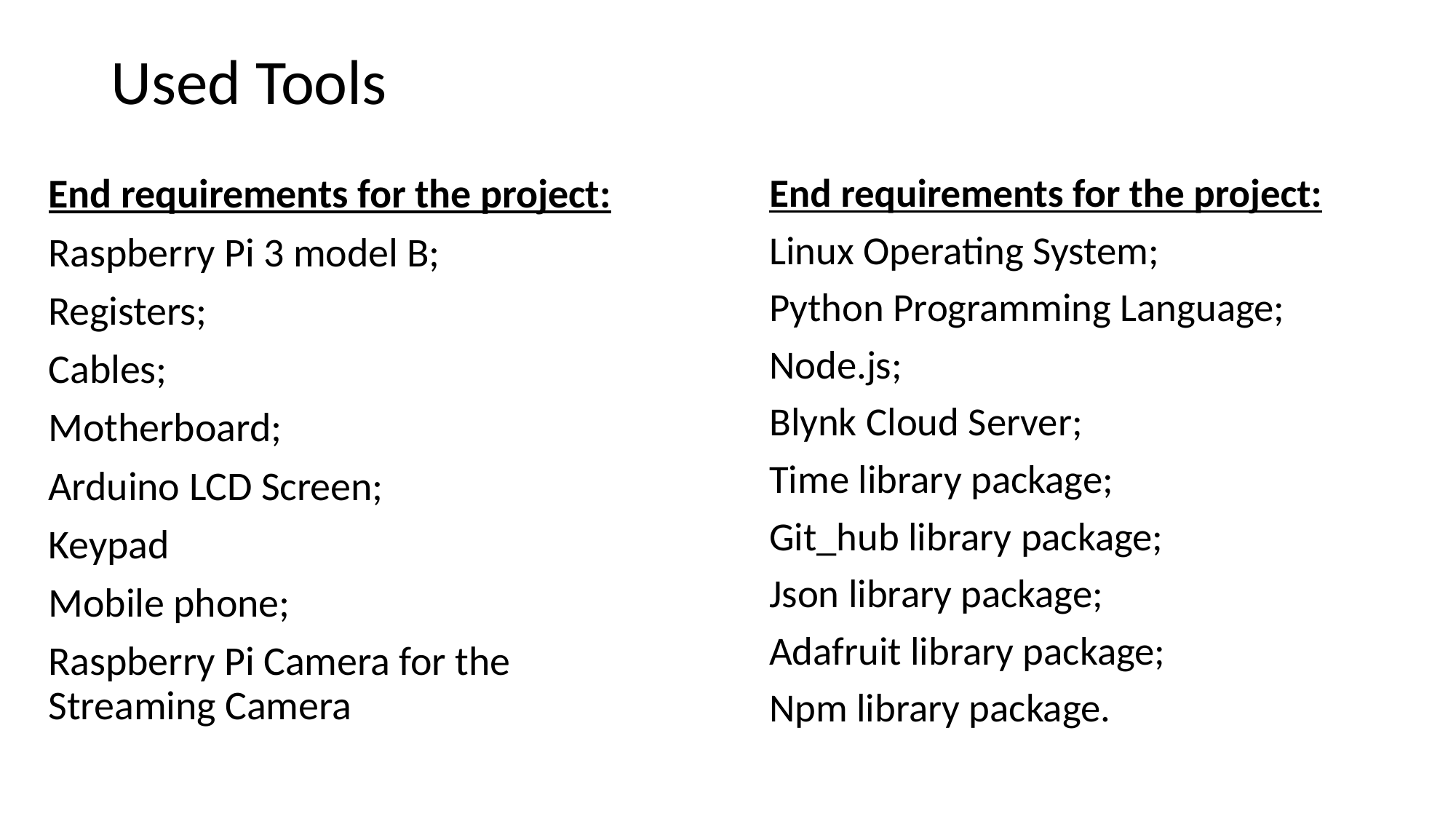

# Used Tools
End requirements for the project:
Raspberry Pi 3 model B;
Registers;
Cables;
Motherboard;
Arduino LCD Screen;
Keypad
Mobile phone;
Raspberry Pi Camera for the Streaming Camera

End requirements for the project:
Linux Operating System;
Python Programming Language;
Node.js;
Blynk Cloud Server;
Time library package;
Git_hub library package;
Json library package;
Adafruit library package;
Npm library package.